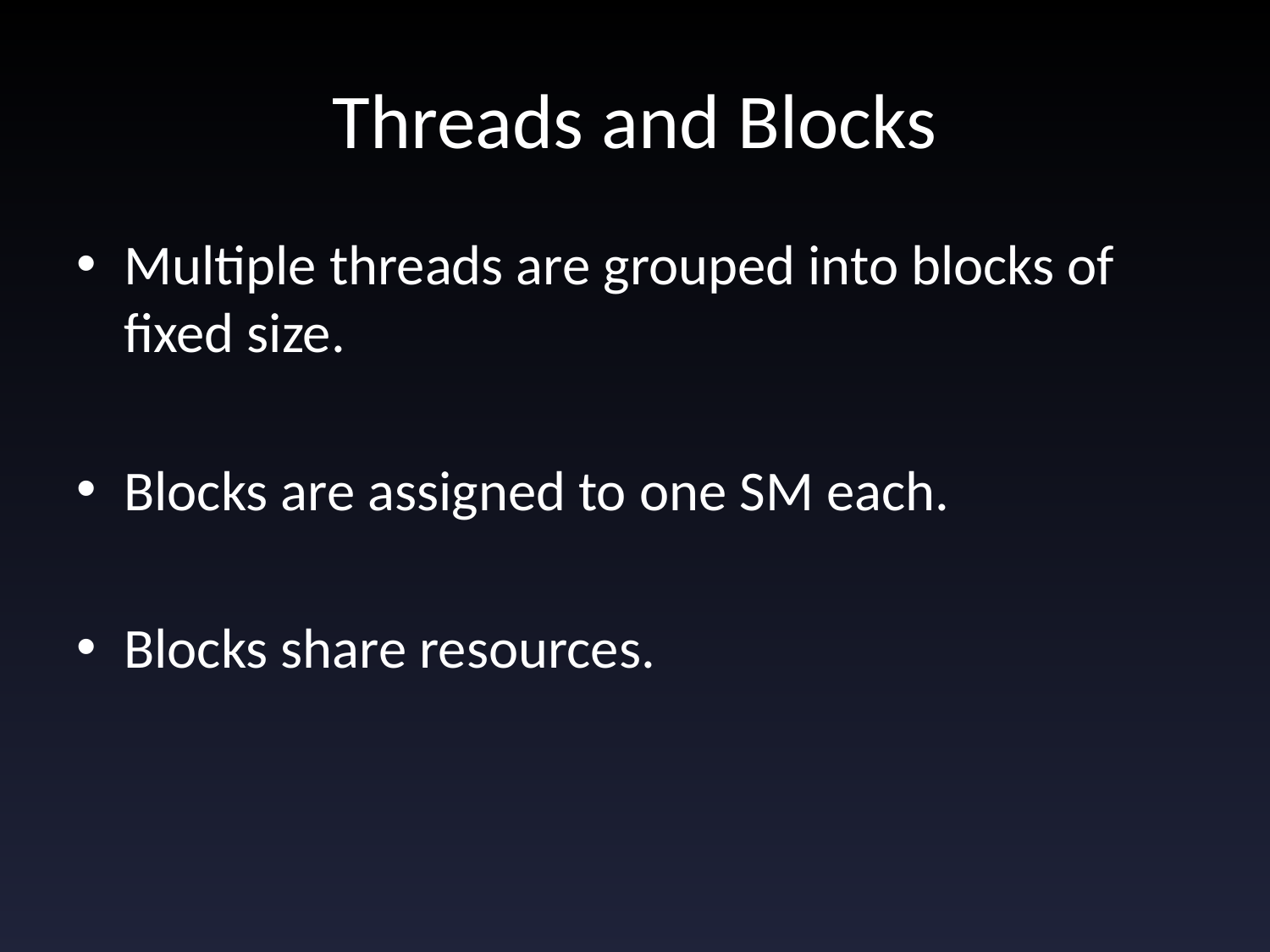

# Threads and Blocks
Multiple threads are grouped into blocks of fixed size.

Blocks are assigned to one SM each.

Blocks share resources.